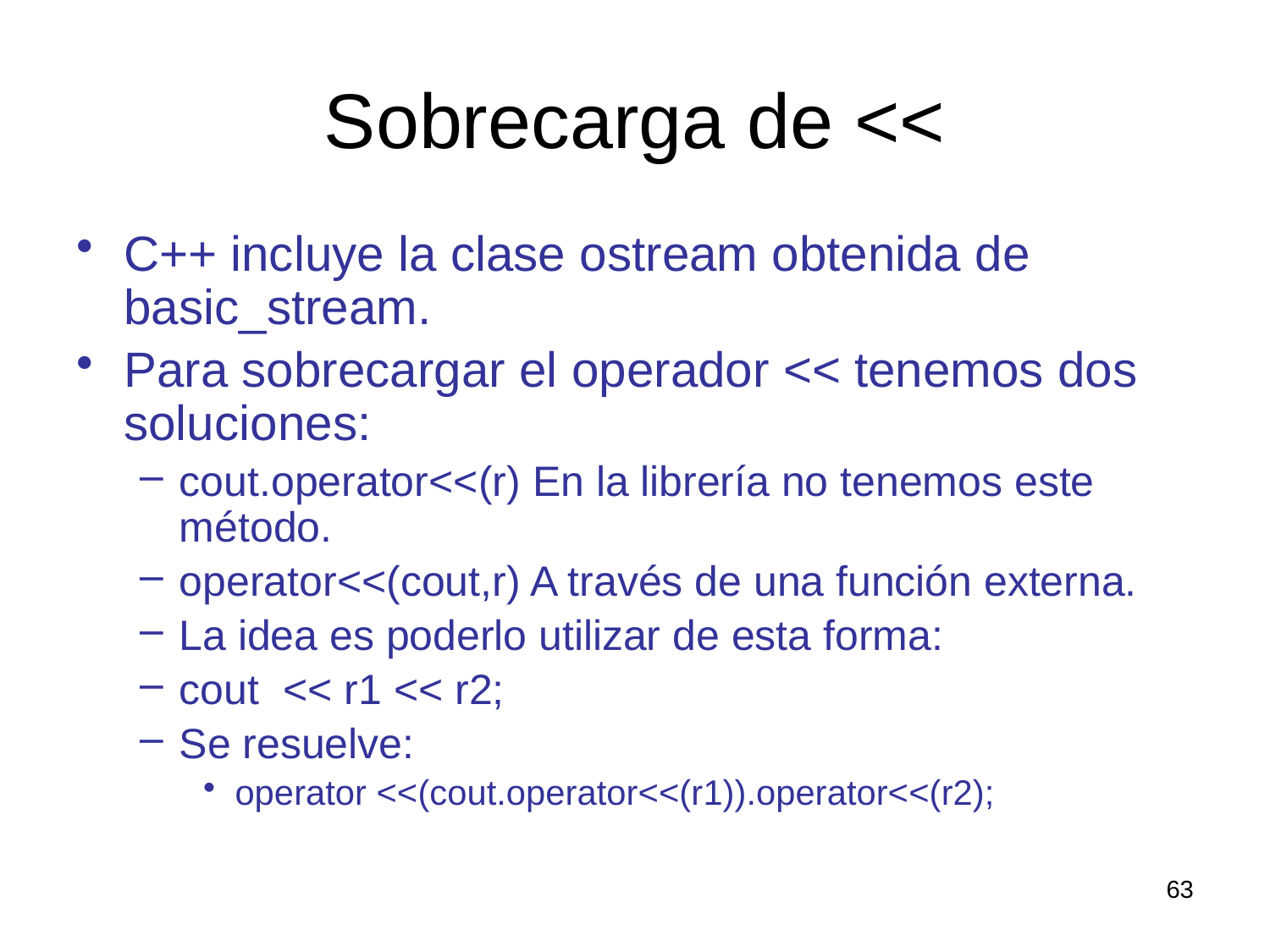

# Sobrecarga de <<
C++ incluye la clase ostream obtenida de basic_stream.
Para sobrecargar el operador << tenemos dos soluciones:
cout.operator<<(r) En la librería no tenemos este método.
operator<<(cout,r) A través de una función externa.
La idea es poderlo utilizar de esta forma:
cout  << r1 << r2;
Se resuelve:
operator <<(cout.operator<<(r1)).operator<<(r2);
63